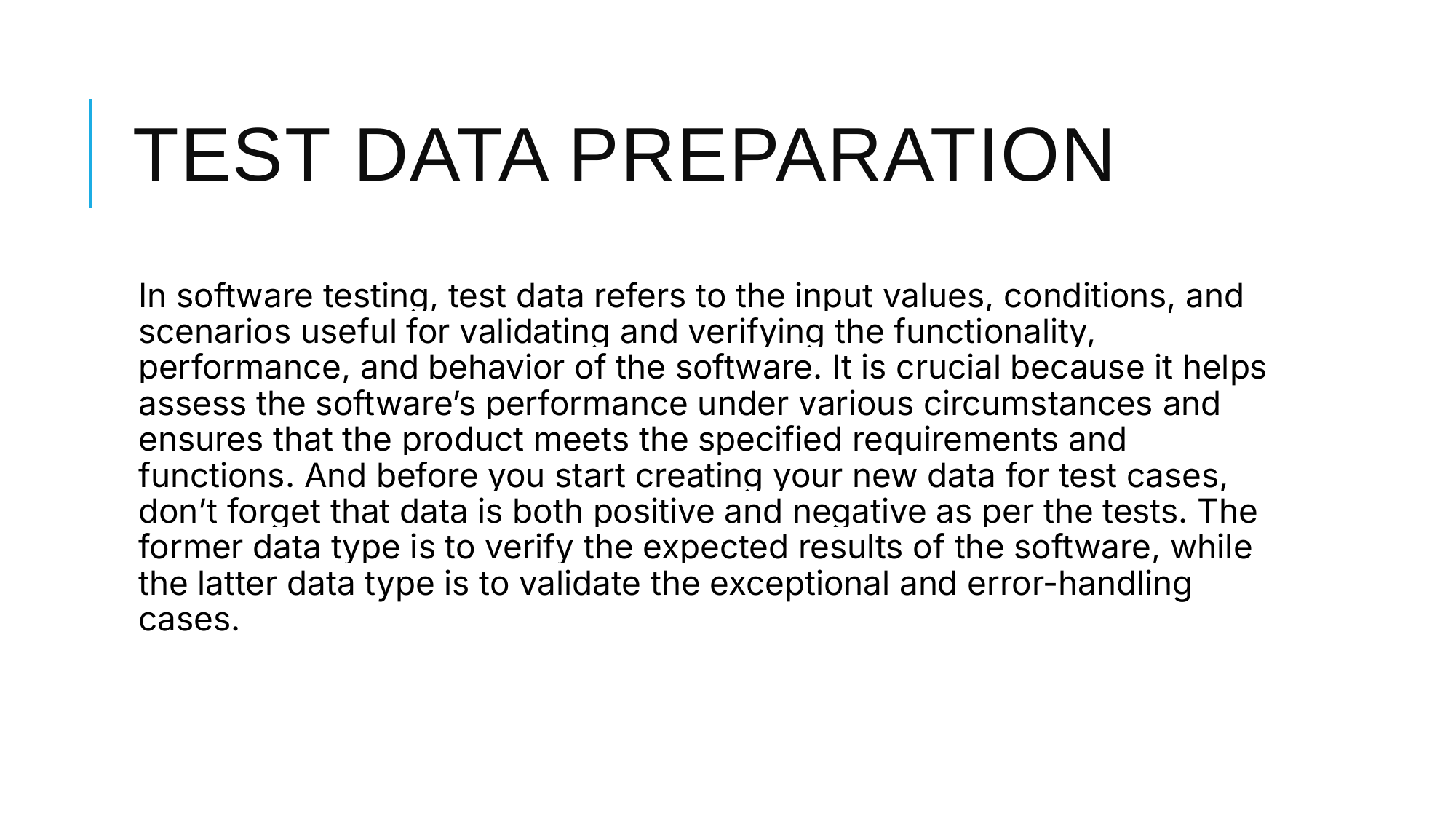

# Test data preparation
In software testing, test data refers to the input values, conditions, and scenarios useful for validating and verifying the functionality, performance, and behavior of the software. It is crucial because it helps assess the software’s performance under various circumstances and ensures that the product meets the specified requirements and functions. And before you start creating your new data for test cases, don’t forget that data is both positive and negative as per the tests. The former data type is to verify the expected results of the software, while the latter data type is to validate the exceptional and error-handling cases.